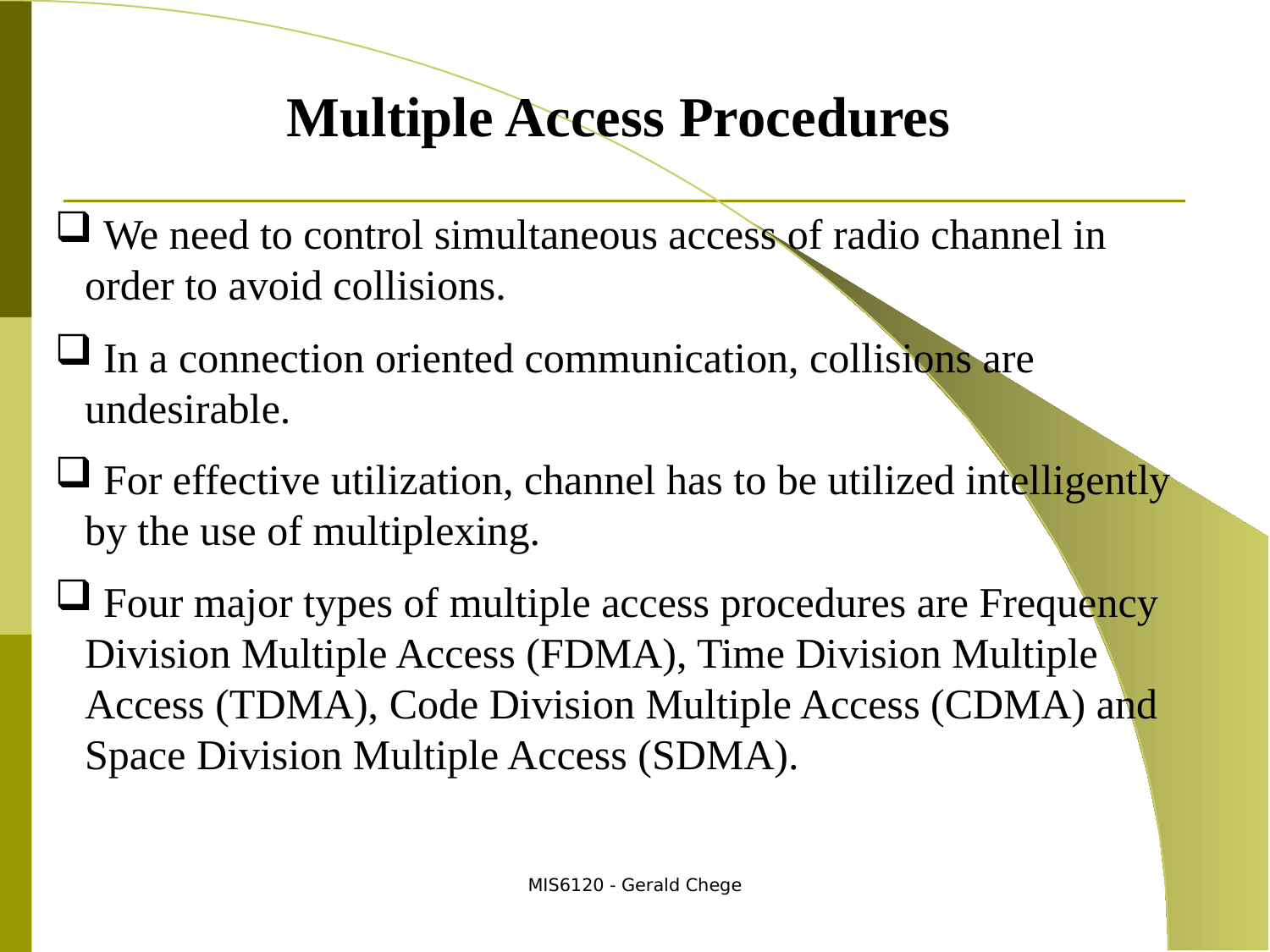

Multiple Access Procedures

 We need to control simultaneous access of radio channel in order to avoid collisions.
 In a connection oriented communication, collisions are undesirable.
 For effective utilization, channel has to be utilized intelligently by the use of multiplexing.
 Four major types of multiple access procedures are Frequency Division Multiple Access (FDMA), Time Division Multiple Access (TDMA), Code Division Multiple Access (CDMA) and Space Division Multiple Access (SDMA).
MIS6120 - Gerald Chege